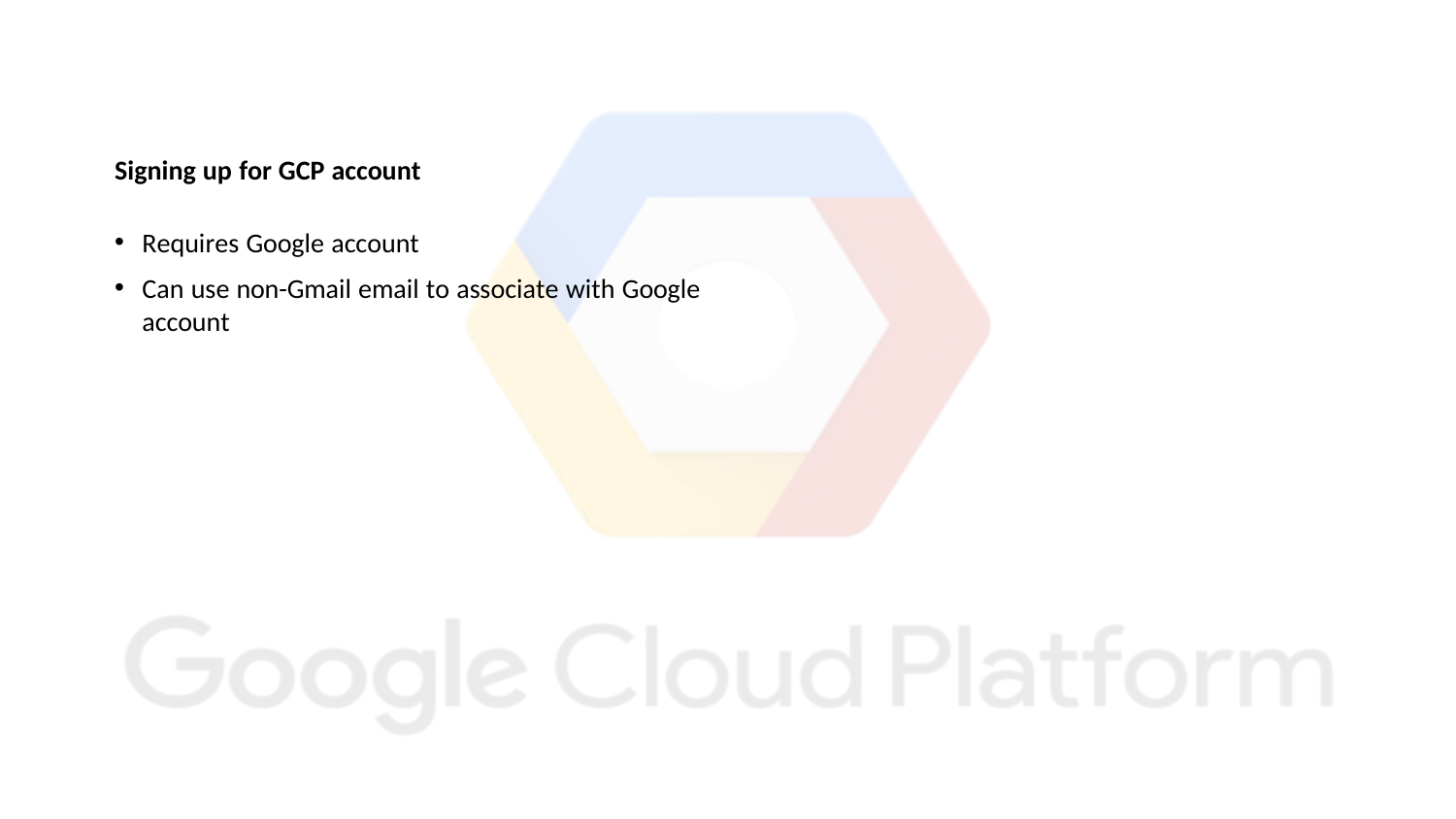

Signing up for GCP account

Requires Google account
Can use non-Gmail email to associate with Google account